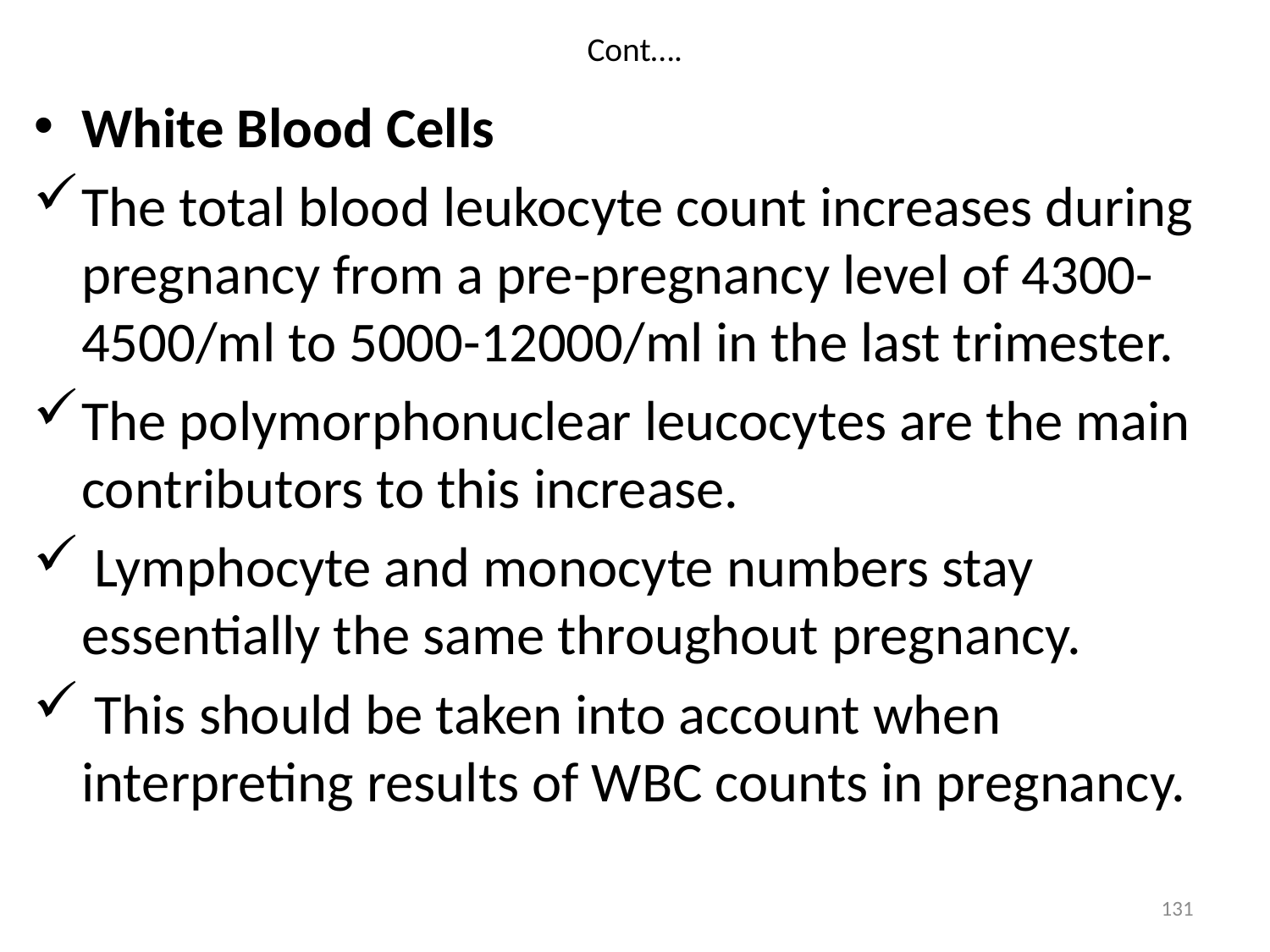

# Cont….
White Blood Cells
The total blood leukocyte count increases during pregnancy from a pre-pregnancy level of 4300-4500/ml to 5000-12000/ml in the last trimester.
The polymorphonuclear leucocytes are the main contributors to this increase.
 Lymphocyte and monocyte numbers stay essentially the same throughout pregnancy.
 This should be taken into account when interpreting results of WBC counts in pregnancy.

131